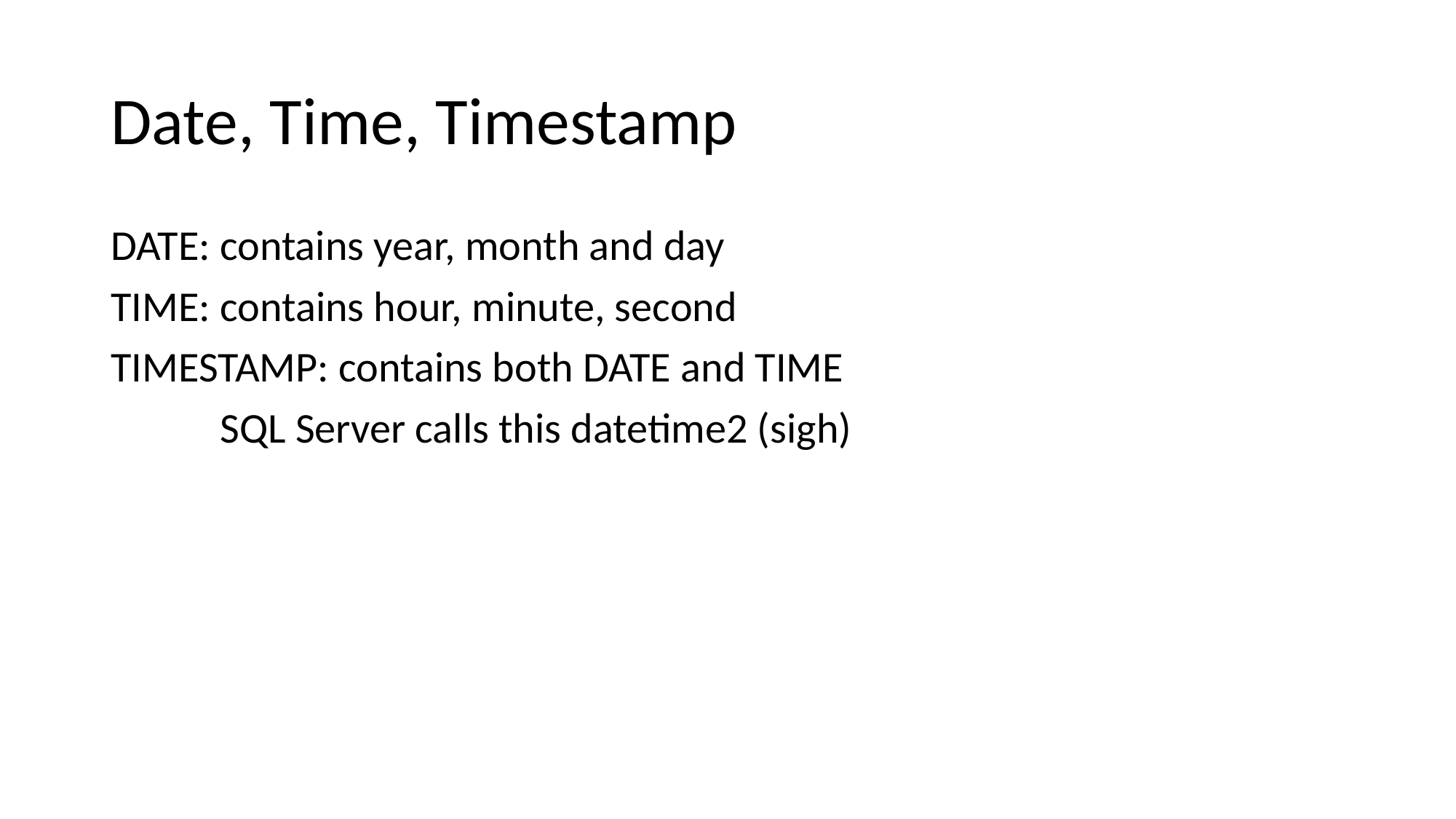

# Date, Time, Timestamp
DATE: contains year, month and day
TIME: contains hour, minute, second
TIMESTAMP: contains both DATE and TIME
	SQL Server calls this datetime2 (sigh)